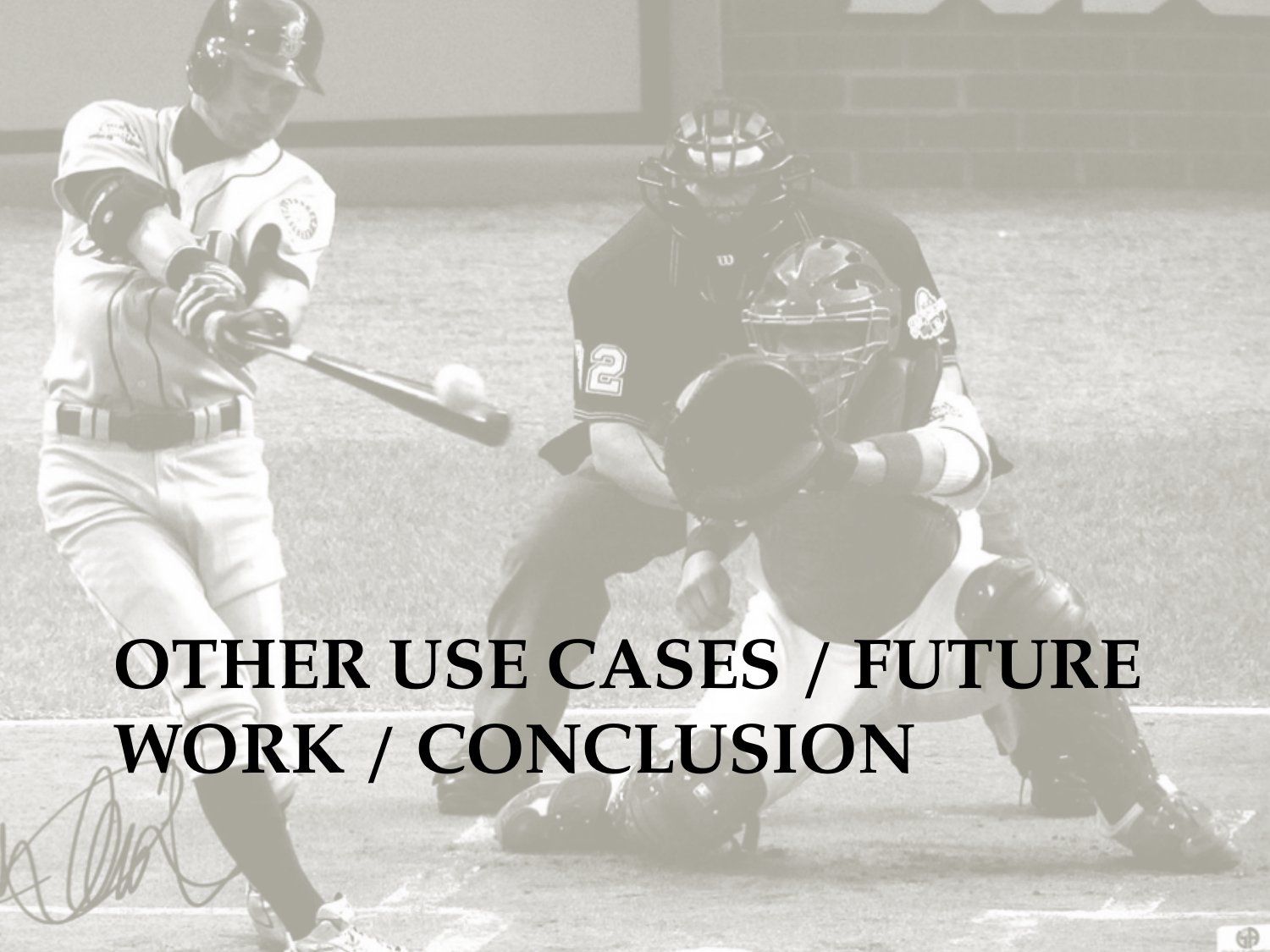

# Other use cases / Future work / Conclusion